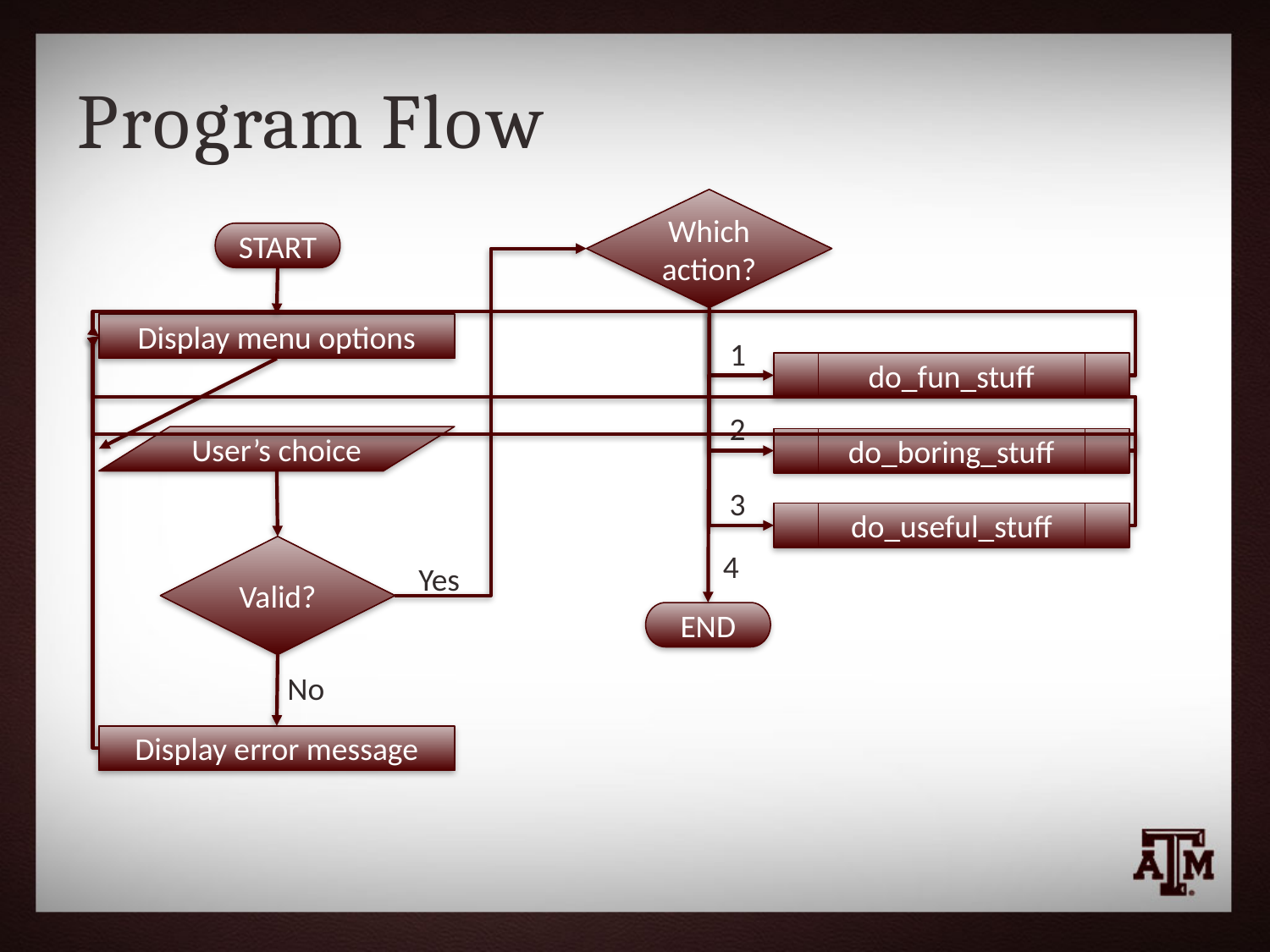

# Program Flow
Which action?
START
Display menu options
1
do_fun_stuff
2
User’s choice
do_boring_stuff
3
do_useful_stuff
Valid?
4
Yes
END
No
Display error message